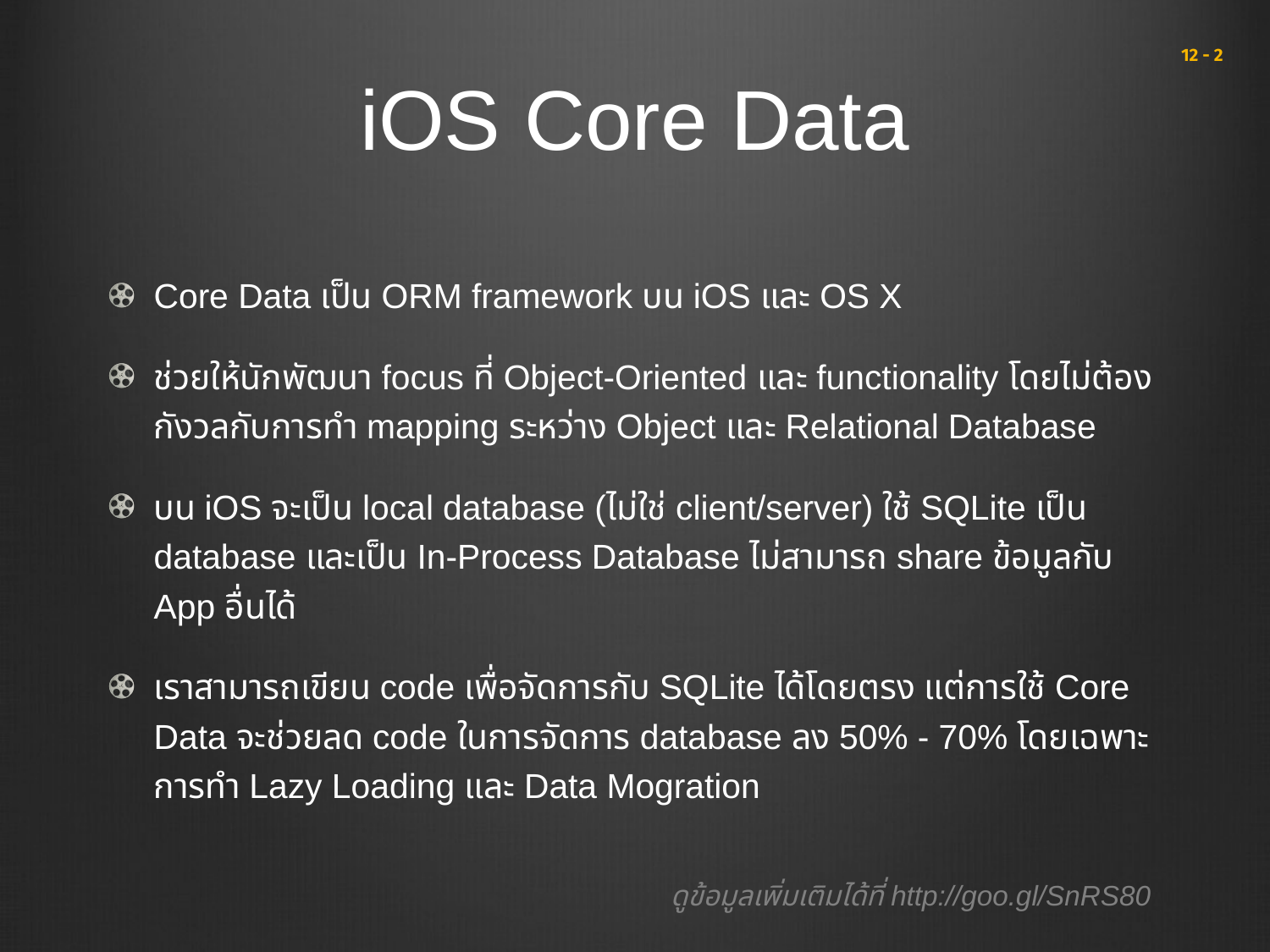

# iOS Core Data
 12 - 2
Core Data เป็น ORM framework บน iOS และ OS X
ช่วยให้นักพัฒนา focus ที่ Object-Oriented และ functionality โดยไม่ต้องกังวลกับการทำ mapping ระหว่าง Object และ Relational Database
บน iOS จะเป็น local database (ไม่ใช่ client/server) ใช้ SQLite เป็น database และเป็น In-Process Database ไม่สามารถ share ข้อมูลกับ App อื่นได้
เราสามารถเขียน code เพื่อจัดการกับ SQLite ได้โดยตรง แต่การใช้ Core Data จะช่วยลด code ในการจัดการ database ลง 50% - 70% โดยเฉพาะการทำ Lazy Loading และ Data Mogration
ดูข้อมูลเพิ่มเติมได้ที่ http://goo.gl/SnRS80